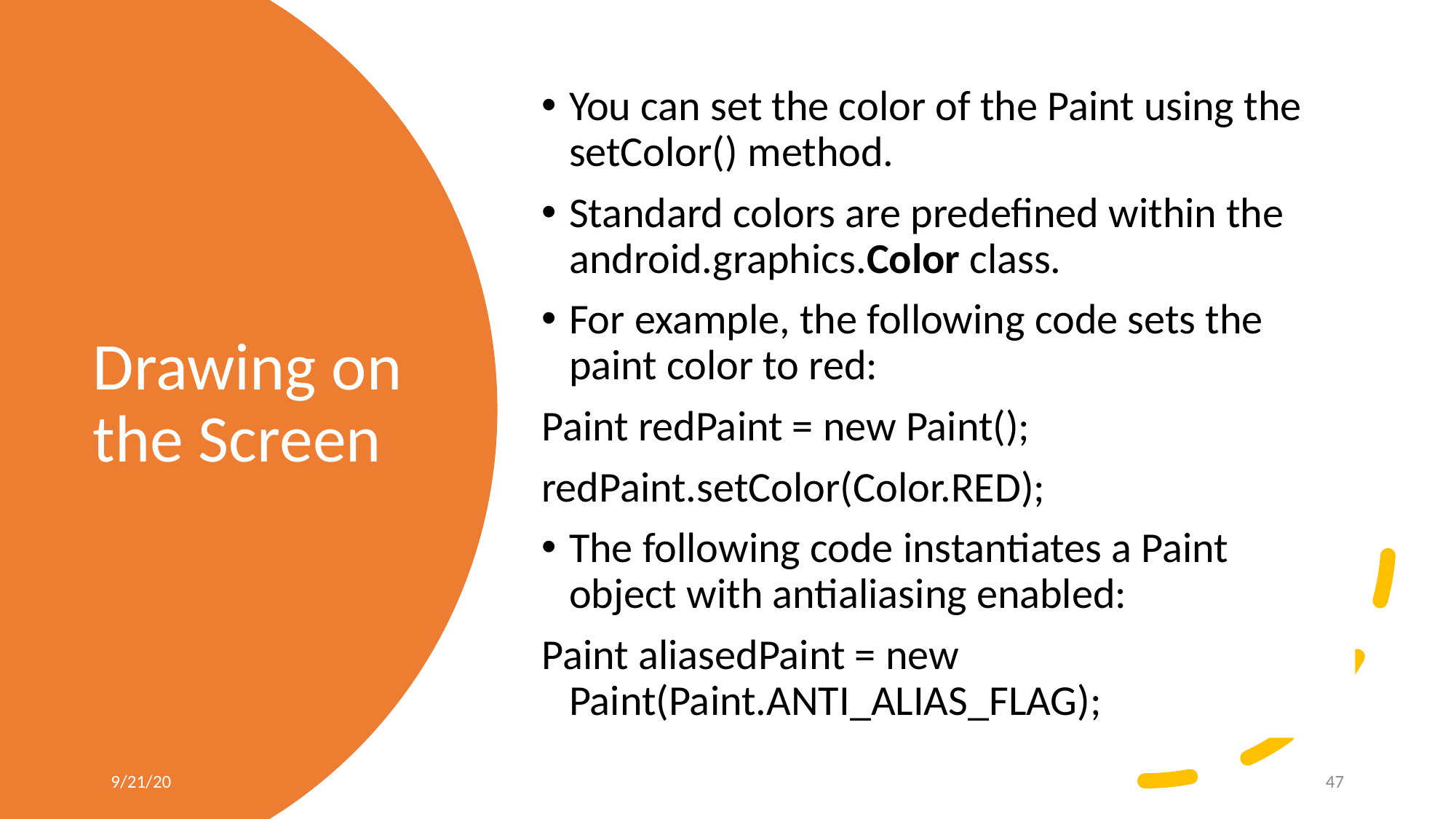

You can set the color of the Paint using the setColor() method.
Standard colors are predefined within the android.graphics.Color class.
For example, the following code sets the paint color to red:
Paint redPaint = new Paint();
redPaint.setColor(Color.RED);
The following code instantiates a Paint object with antialiasing enabled:
Paint aliasedPaint = new Paint(Paint.ANTI_ALIAS_FLAG);
# Drawing on the Screen

9/21/20
47